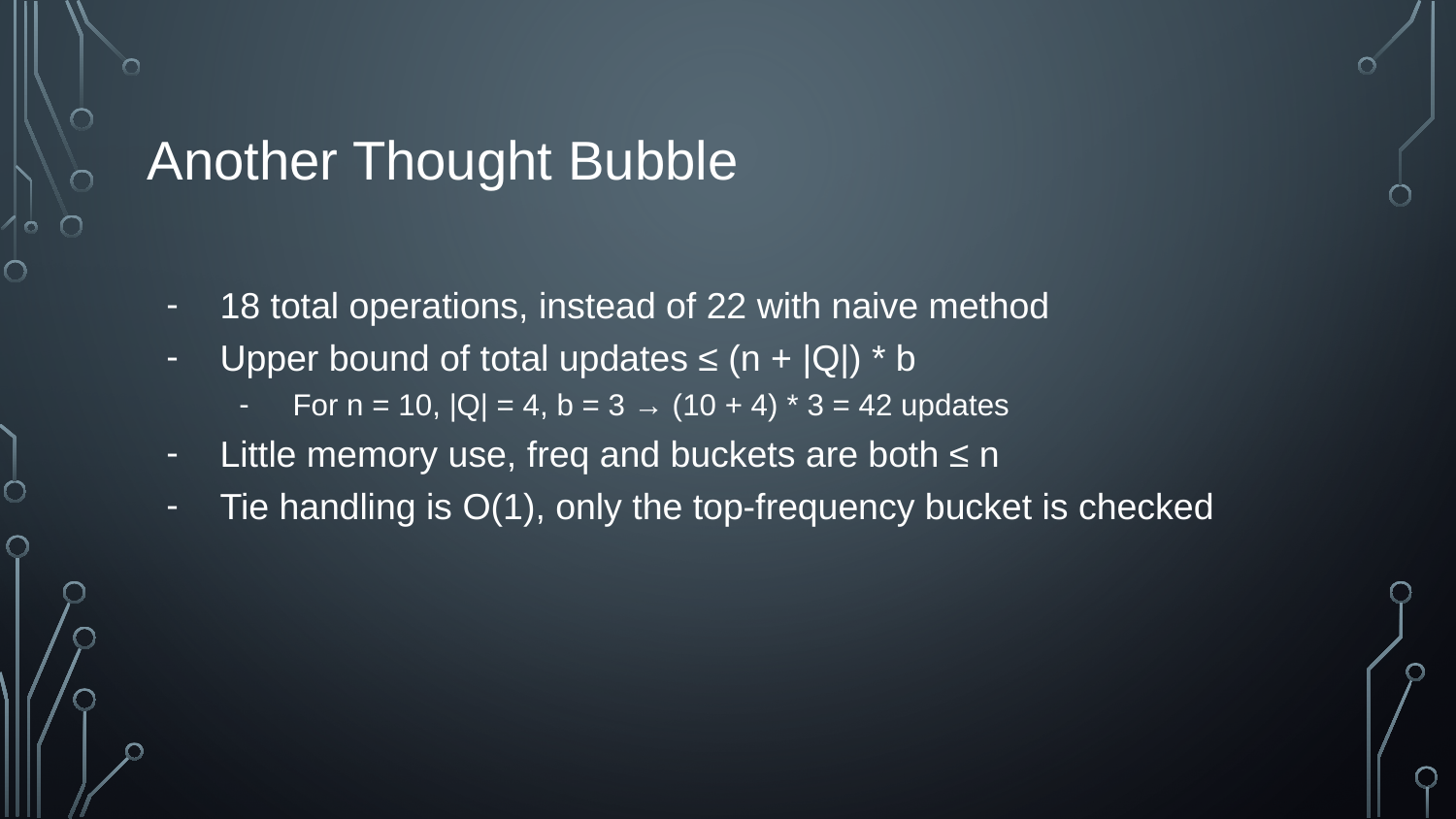

# Another Thought Bubble
18 total operations, instead of 22 with naive method
Upper bound of total updates ≤ (n + |Q|) * b
For n = 10, |Q| = 4, b = 3 → (10 + 4) * 3 = 42 updates
Little memory use, freq and buckets are both ≤ n
Tie handling is O(1), only the top-frequency bucket is checked